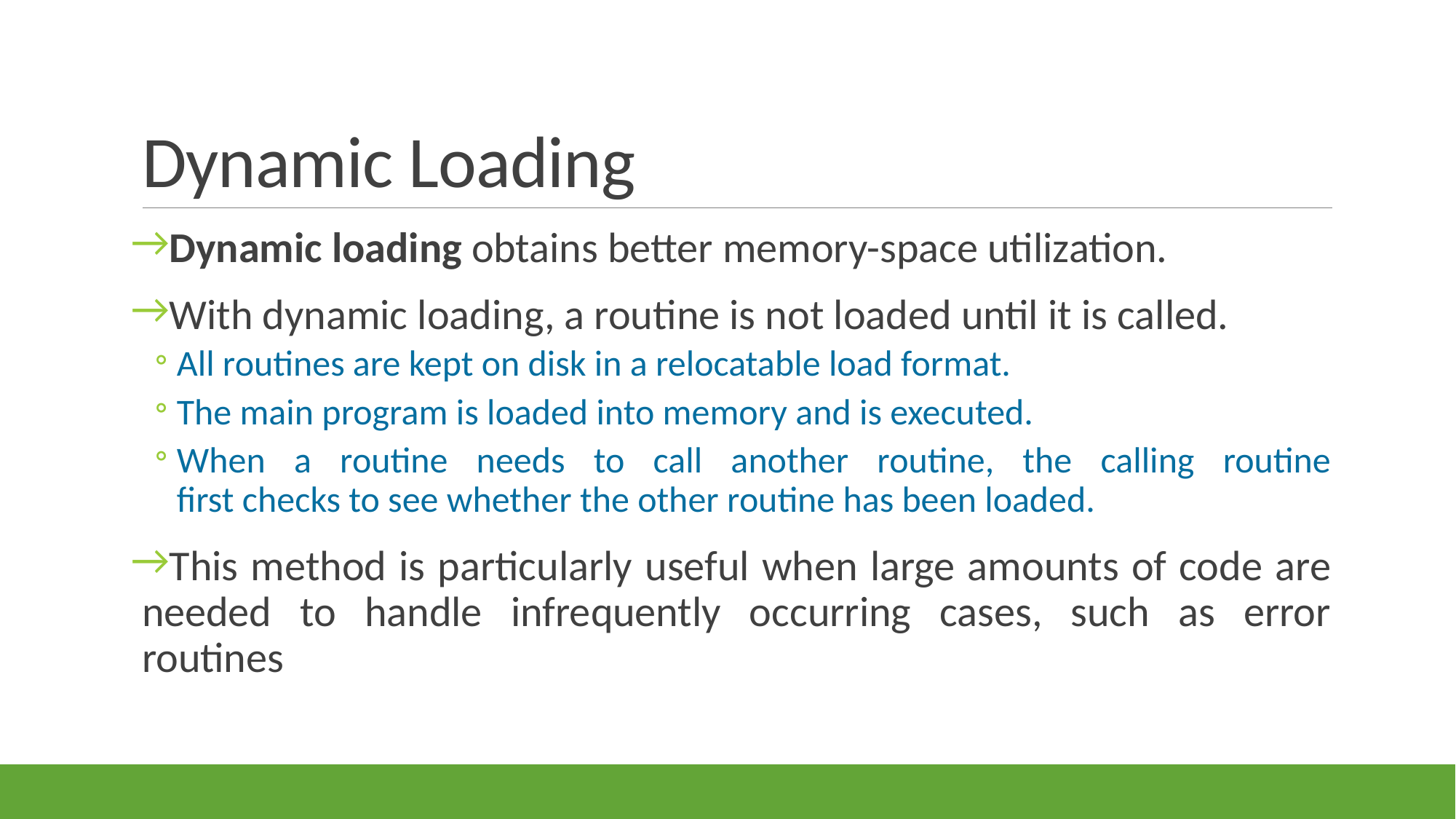

# Dynamic Loading
Dynamic loading obtains better memory-space utilization.
With dynamic loading, a routine is not loaded until it is called.
All routines are kept on disk in a relocatable load format.
The main program is loaded into memory and is executed.
When a routine needs to call another routine, the calling routine
first checks to see whether the other routine has been loaded.
This method is particularly useful when large amounts of code are
needed to handle infrequently occurring cases, such as error routines